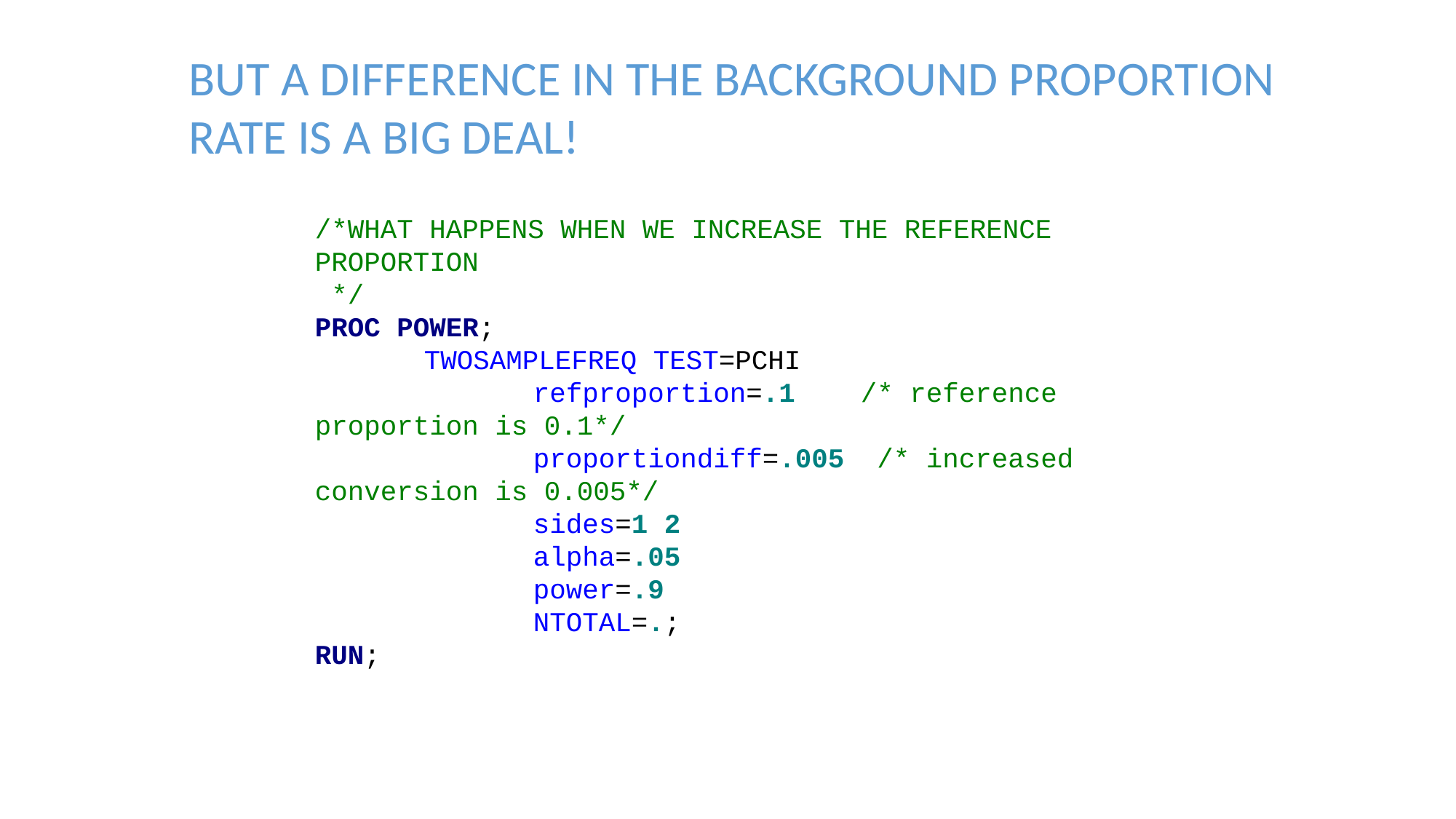

BUT A DIFFERENCE IN THE BACKGROUND PROPORTION
RATE IS A BIG DEAL!
/*WHAT HAPPENS WHEN WE INCREASE THE REFERENCE PROPORTION
 */
PROC POWER;
	TWOSAMPLEFREQ TEST=PCHI
		refproportion=.1    /* reference proportion is 0.1*/
		proportiondiff=.005  /* increased conversion is 0.005*/
		sides=1 2
		alpha=.05
		power=.9
		NTOTAL=.;
RUN;